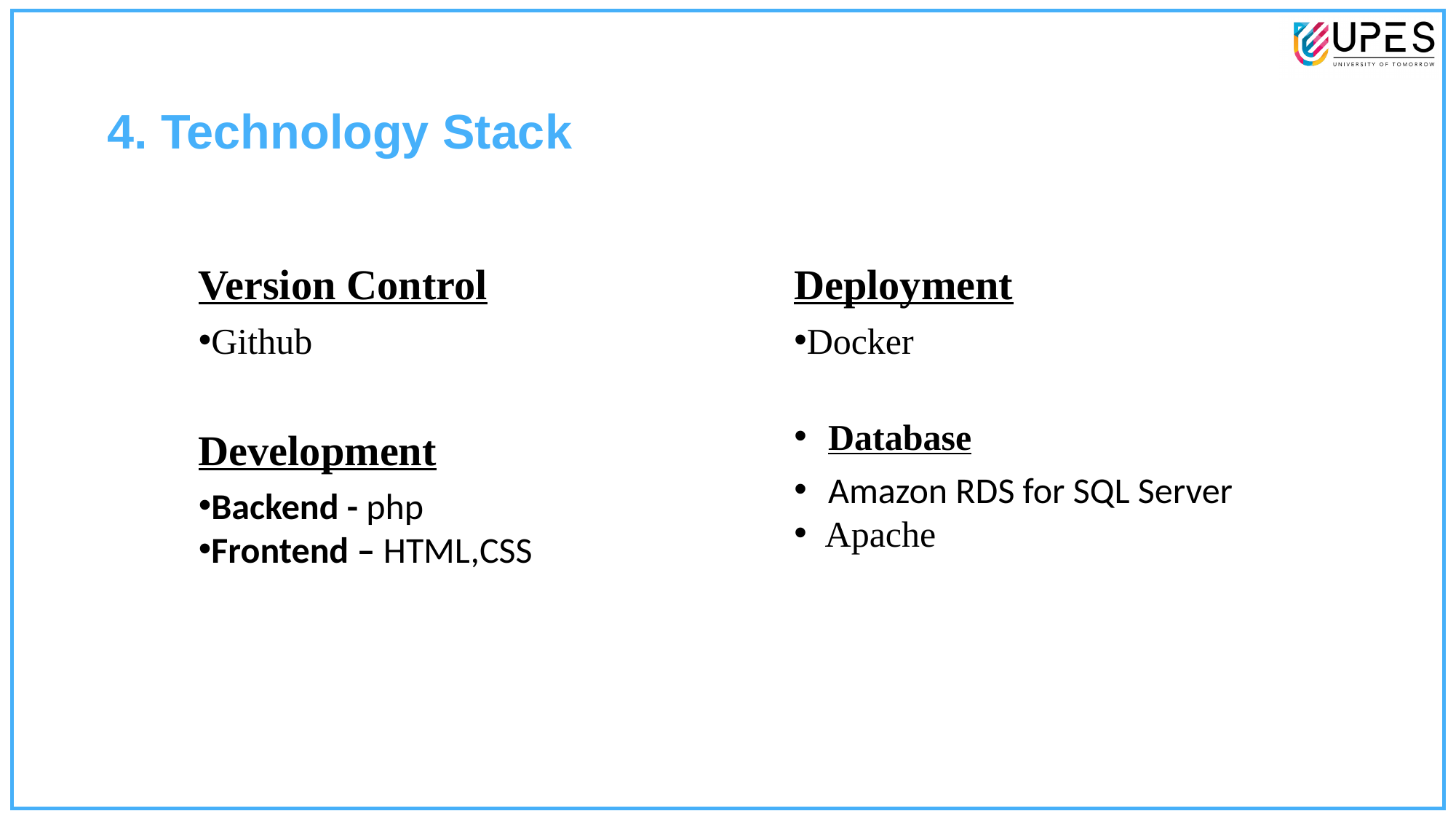

4. Technology Stack
Version Control
Github

Development
Backend - php
Frontend – HTML,CSS

Deployment
Docker

Database
Amazon RDS for SQL Server
  Apache